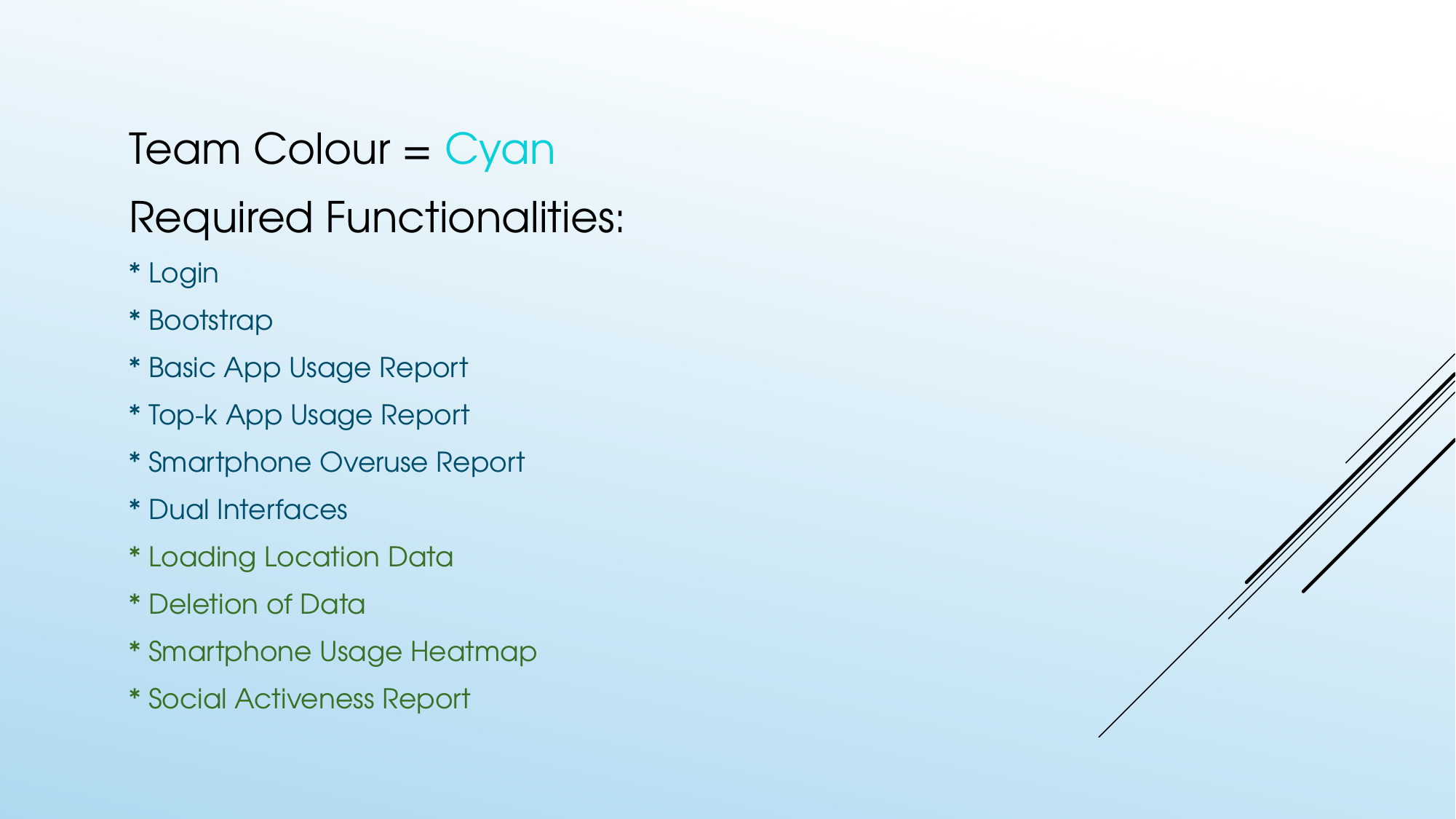

Team Colour = Cyan
Required Functionalities:
* Login
* Bootstrap
* Basic App Usage Report
* Top-k App Usage Report
* Smartphone Overuse Report
* Dual Interfaces
* Loading Location Data
* Deletion of Data
* Smartphone Usage Heatmap
* Social Activeness Report